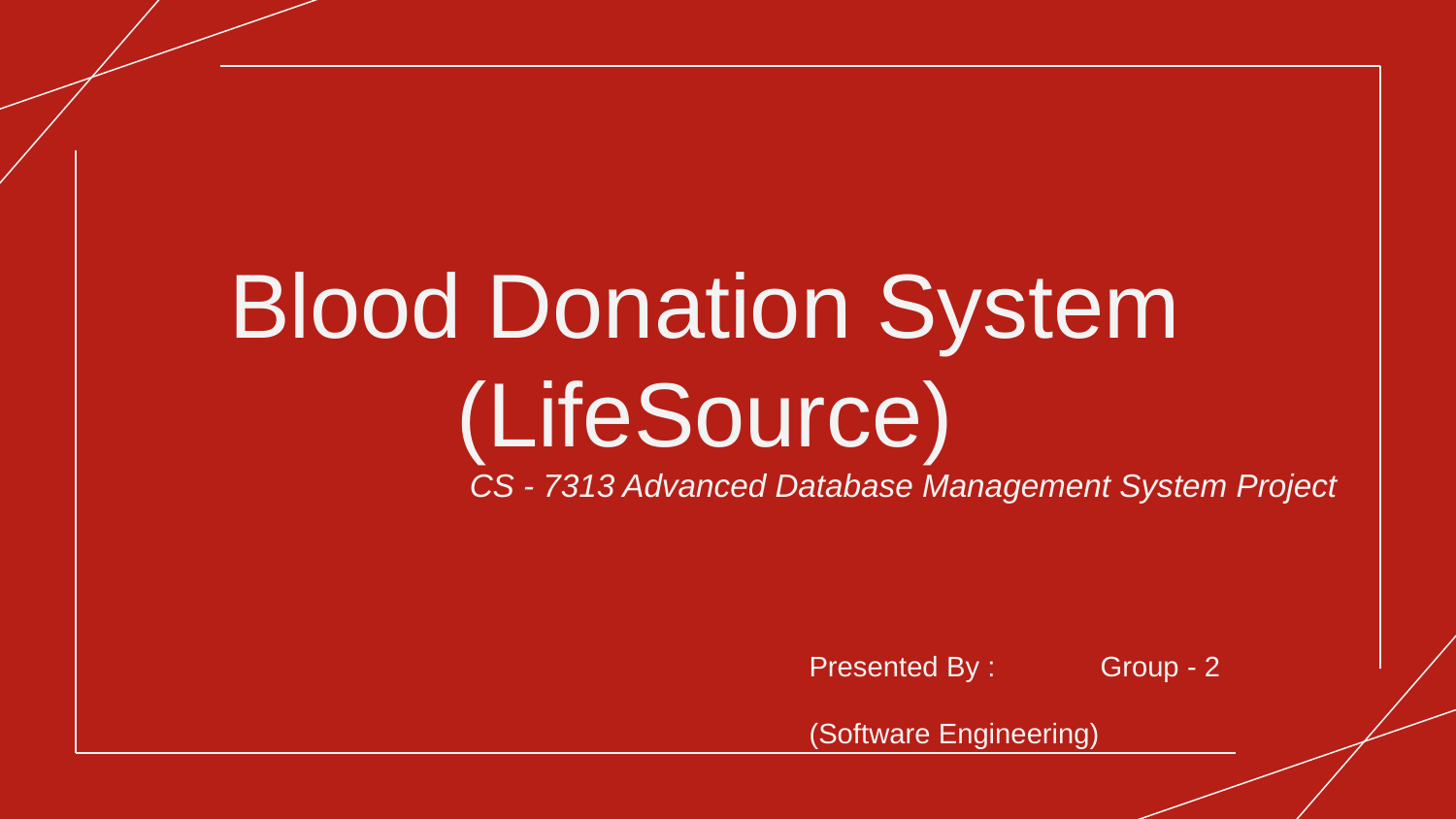

# Blood Donation System (LifeSource)
CS - 7313 Advanced Database Management System Project
Presented By :  	Group - 2
			(Software Engineering)